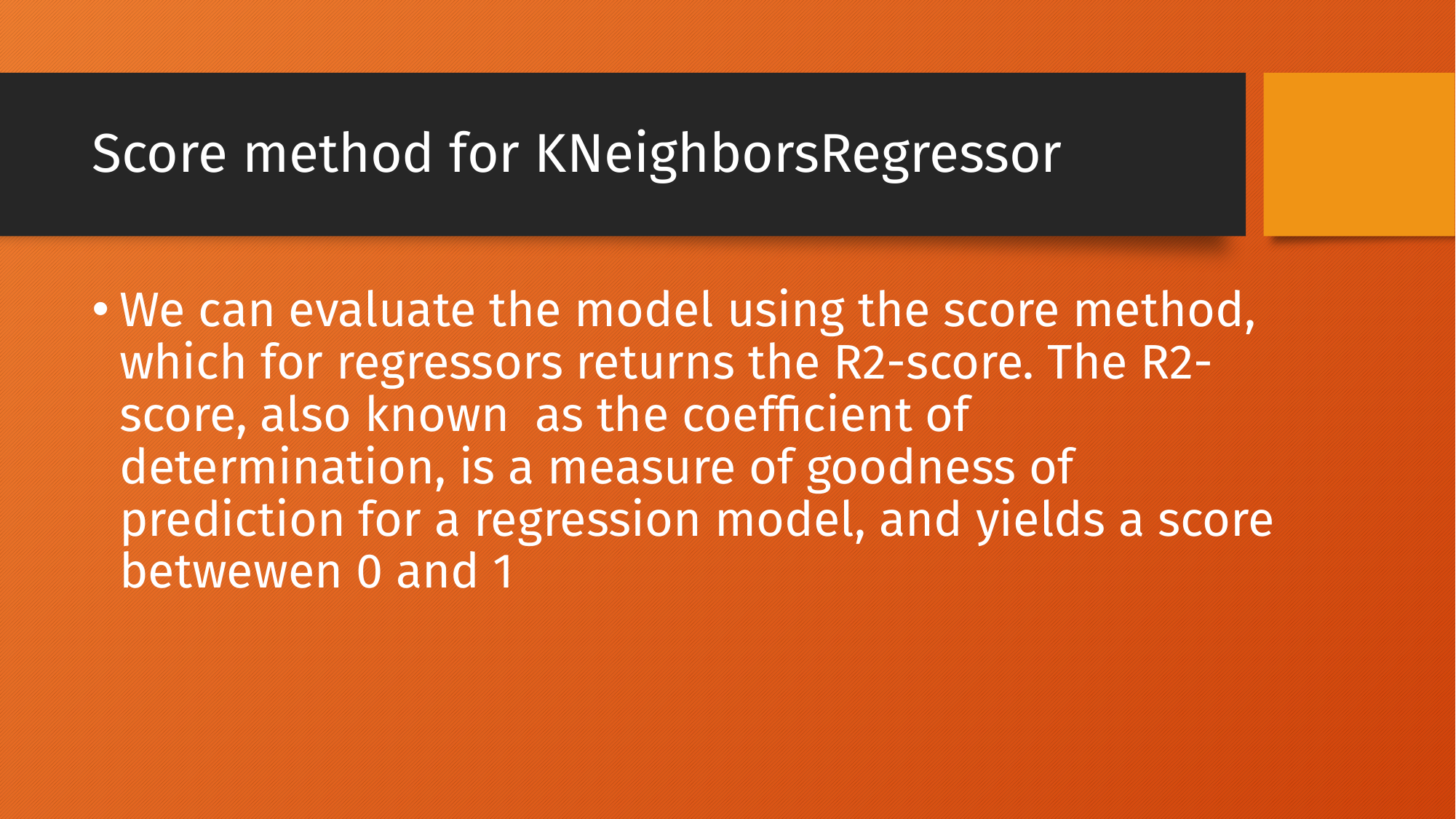

# Score method for KNeighborsRegressor
We can evaluate the model using the score method, which for regressors returns the R2-score. The R2-score, also known  as the coefficient of determination, is a measure of goodness of prediction for a regression model, and yields a score betwewen 0 and 1